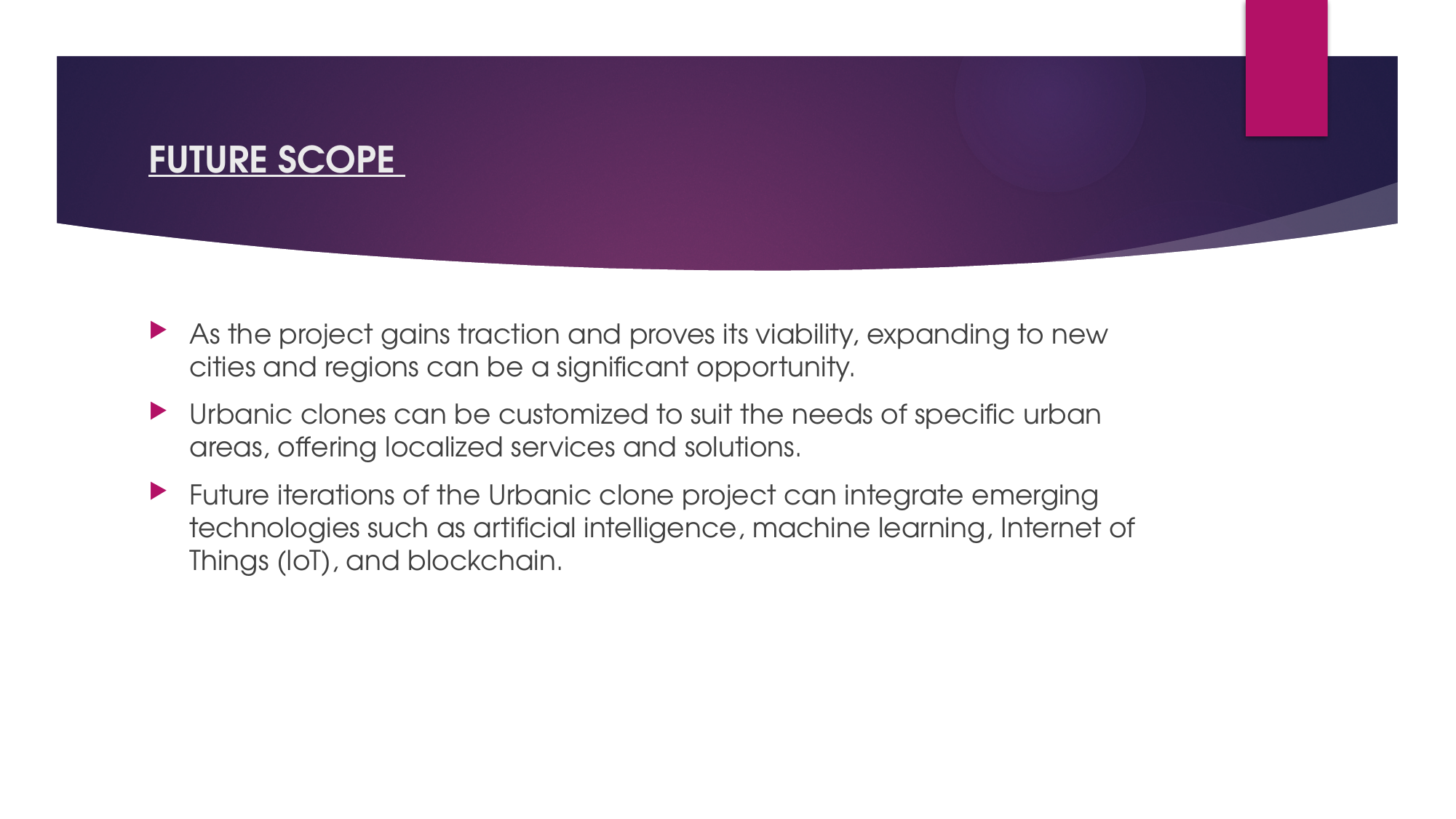

# FUTURE SCOPE
As the project gains traction and proves its viability, expanding to new cities and regions can be a significant opportunity.
Urbanic clones can be customized to suit the needs of specific urban areas, offering localized services and solutions.
Future iterations of the Urbanic clone project can integrate emerging technologies such as artificial intelligence, machine learning, Internet of Things (IoT), and blockchain.